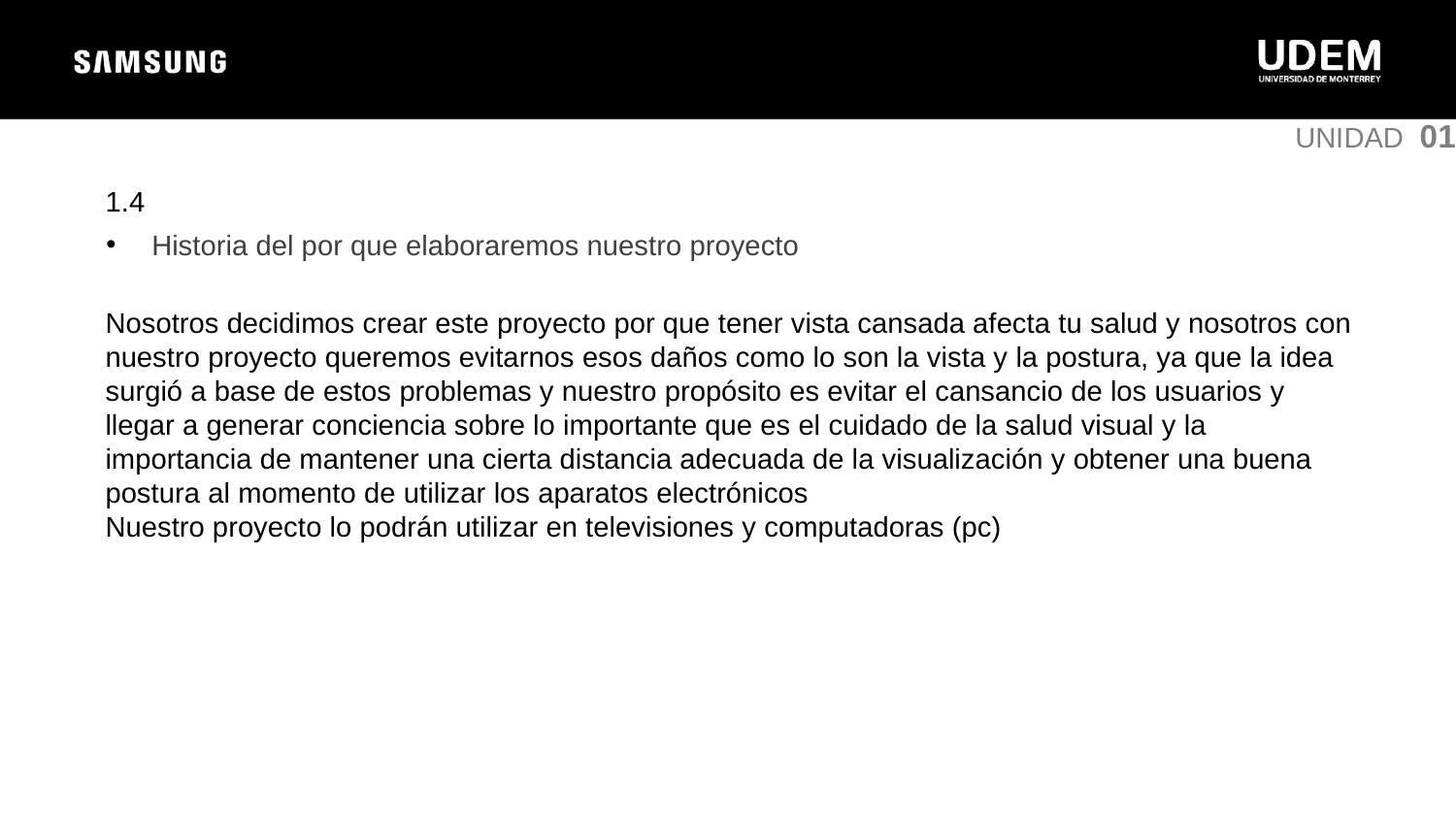

UNIDAD  01
1.4
Historia del por que elaboraremos nuestro proyecto
Nosotros decidimos crear este proyecto por que tener vista cansada afecta tu salud y nosotros con nuestro proyecto queremos evitarnos esos daños como lo son la vista y la postura, ya que la idea surgió a base de estos problemas y nuestro propósito es evitar el cansancio de los usuarios y llegar a generar conciencia sobre lo importante que es el cuidado de la salud visual y la importancia de mantener una cierta distancia adecuada de la visualización y obtener una buena postura al momento de utilizar los aparatos electrónicos
Nuestro proyecto lo podrán utilizar en televisiones y computadoras (pc)